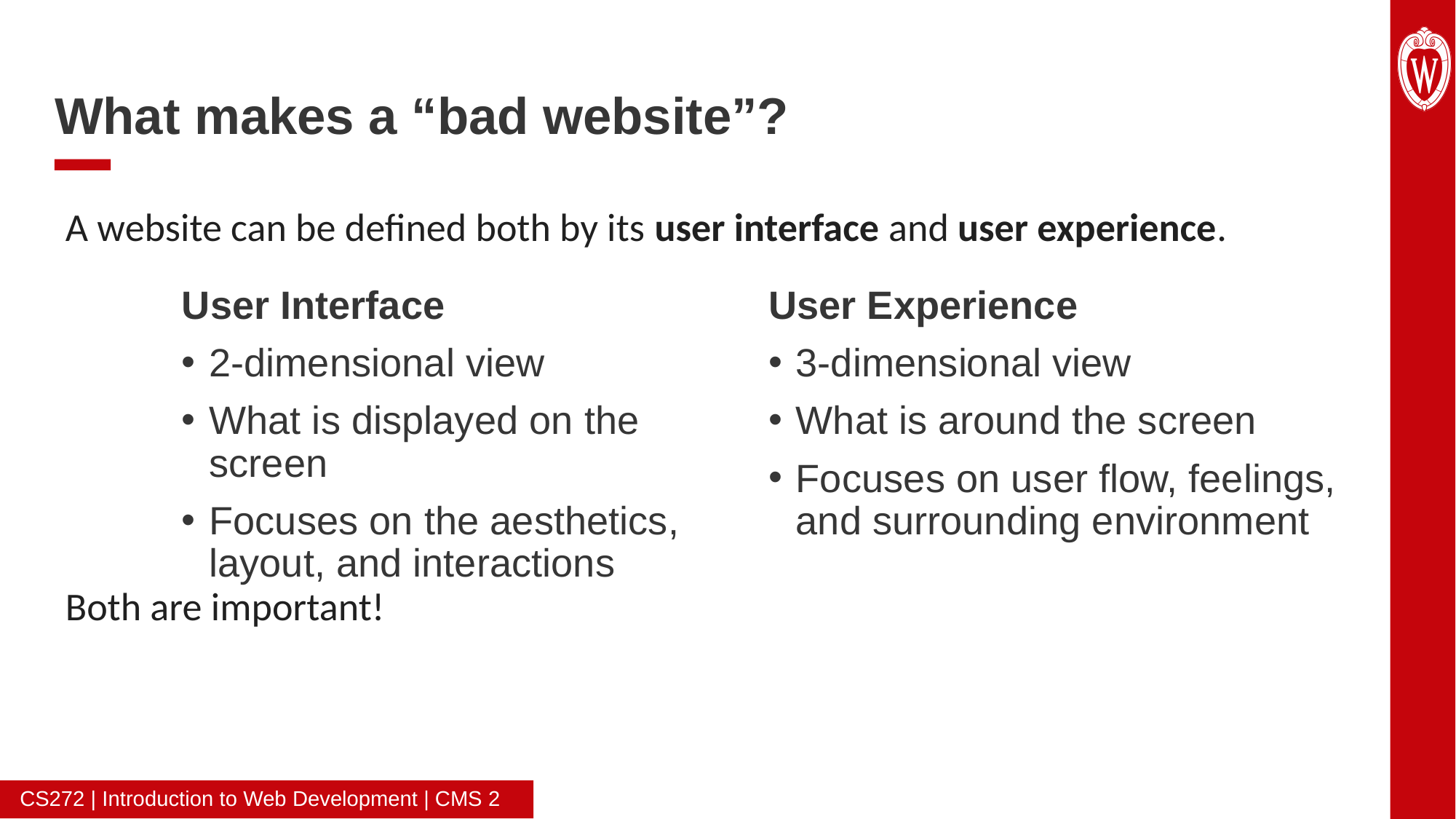

# What makes a “bad website”?
A website can be defined both by its user interface and user experience.
User Interface
2-dimensional view
What is displayed on the screen
Focuses on the aesthetics, layout, and interactions
User Experience
3-dimensional view
What is around the screen
Focuses on user flow, feelings, and surrounding environment

Both are important!
CS272 | Introduction to Web Development | CMS 2